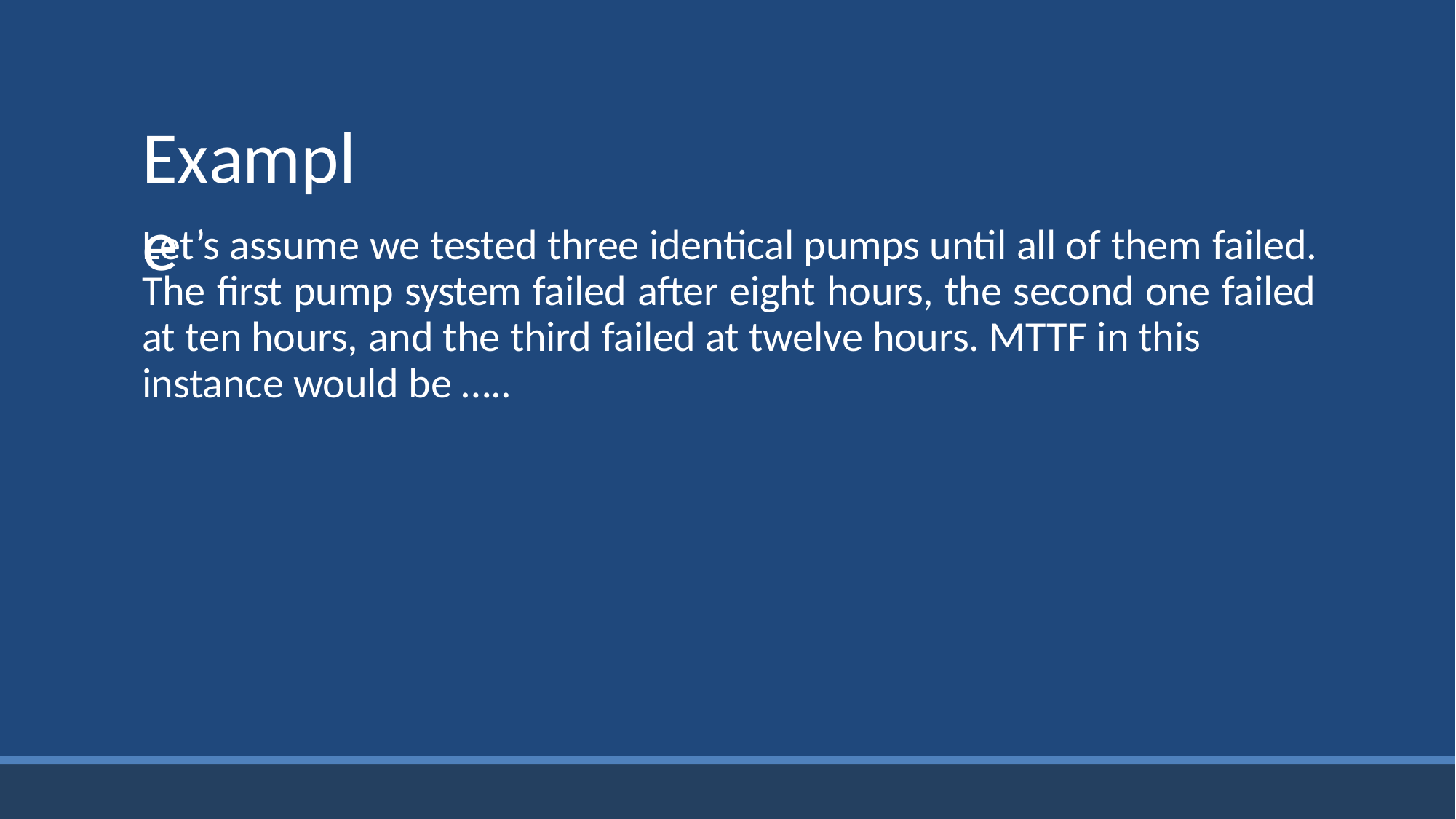

# Example
Let’s assume we tested three identical pumps until all of them failed.  The first pump system failed after eight hours, the second one failed  at ten hours, and the third failed at twelve hours. MTTF in this
instance would be …..